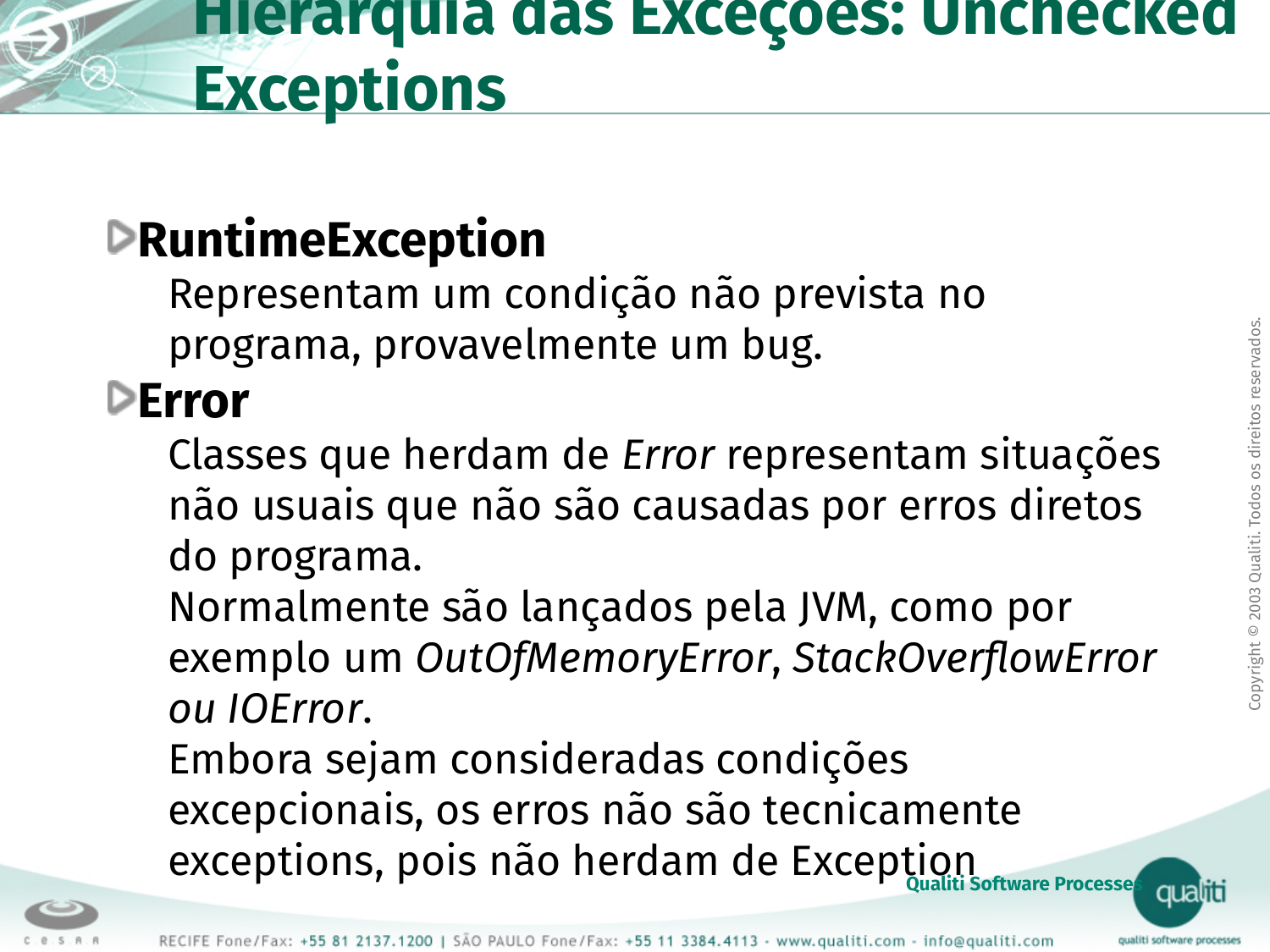

Hierarquia das Exceções: Unchecked Exceptions
RuntimeException
Representam um condição não prevista no programa, provavelmente um bug.
Error
Classes que herdam de Error representam situações não usuais que não são causadas por erros diretos do programa.
Normalmente são lançados pela JVM, como por exemplo um OutOfMemoryError, StackOverflowError ou IOError.
Embora sejam consideradas condições excepcionais, os erros não são tecnicamente exceptions, pois não herdam de Exception